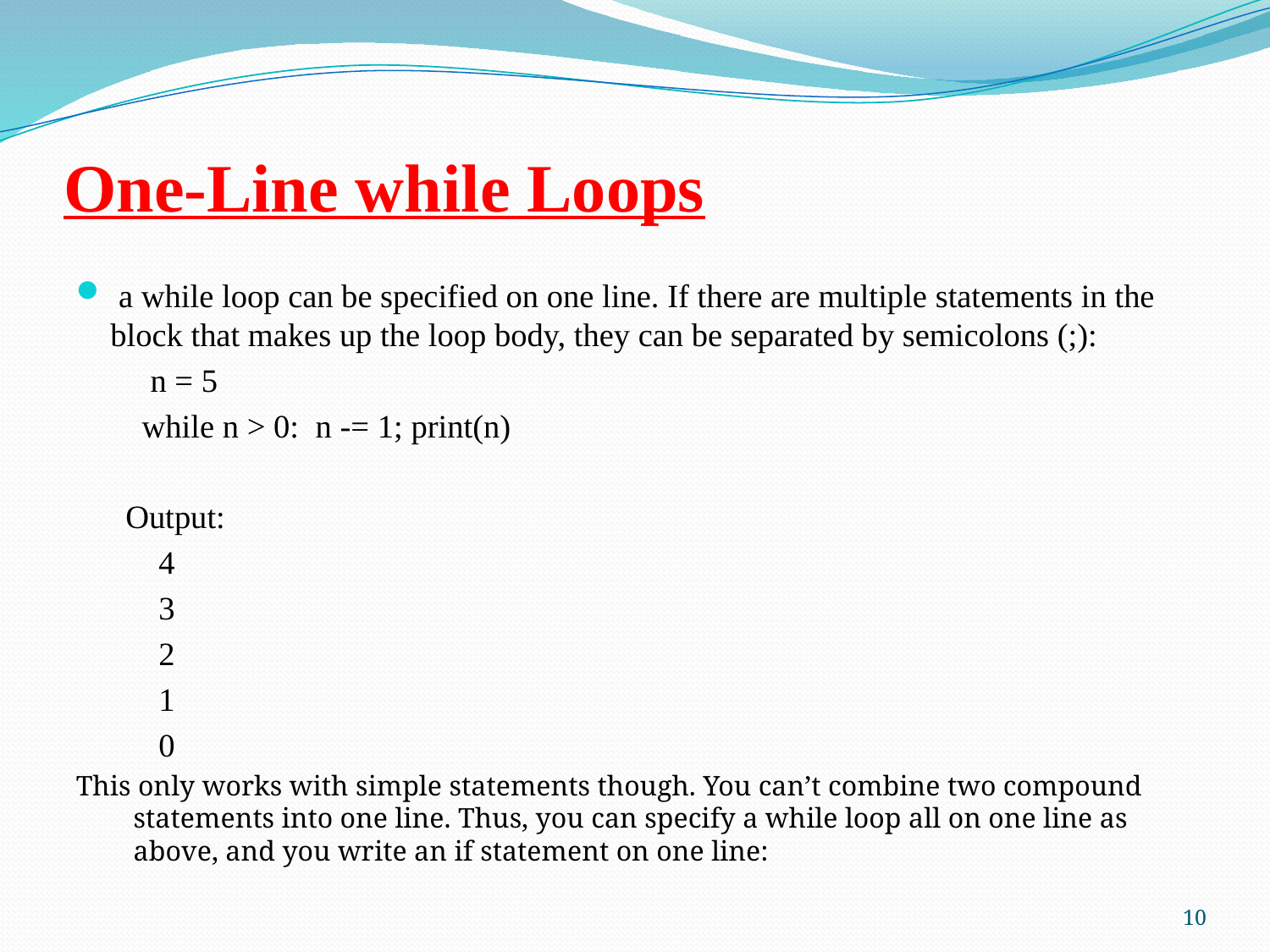

# One-Line while Loops
 a while loop can be specified on one line. If there are multiple statements in the block that makes up the loop body, they can be separated by semicolons (;):
         n = 5
        while n > 0:  n -= 1; print(n)

      Output:
          4
          3
          2
          1
          0
This only works with simple statements though. You can’t combine two compound statements into one line. Thus, you can specify a while loop all on one line as above, and you write an if statement on one line:

10